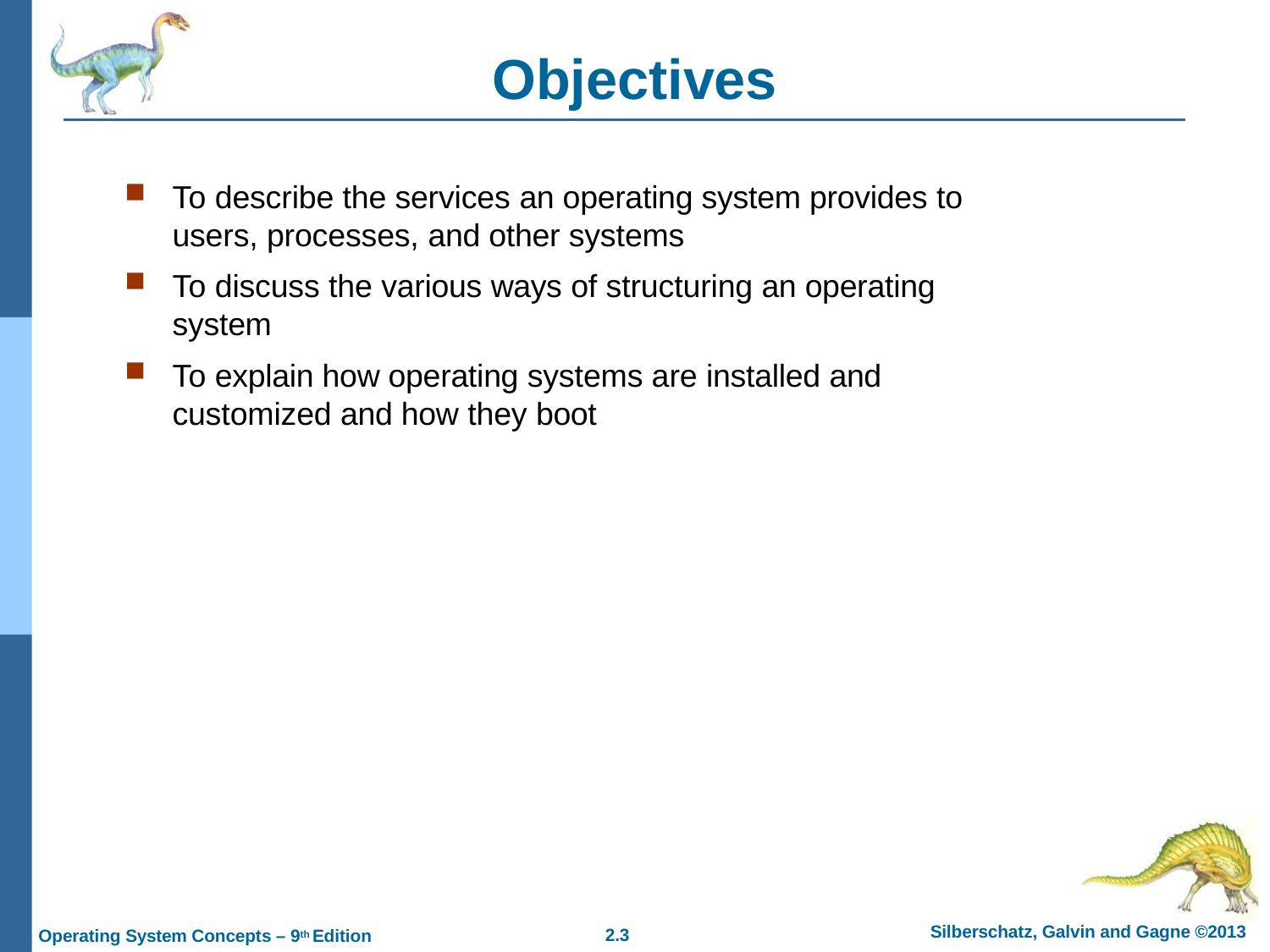

# Objectives
To describe the services an operating system provides to  users, processes, and other systems
To discuss the various ways of structuring an operating  system
To explain how operating systems are installed and  customized and how they boot
Silberschatz, Galvin and Gagne ©2013
2.3
Operating System Concepts – 9th Edition